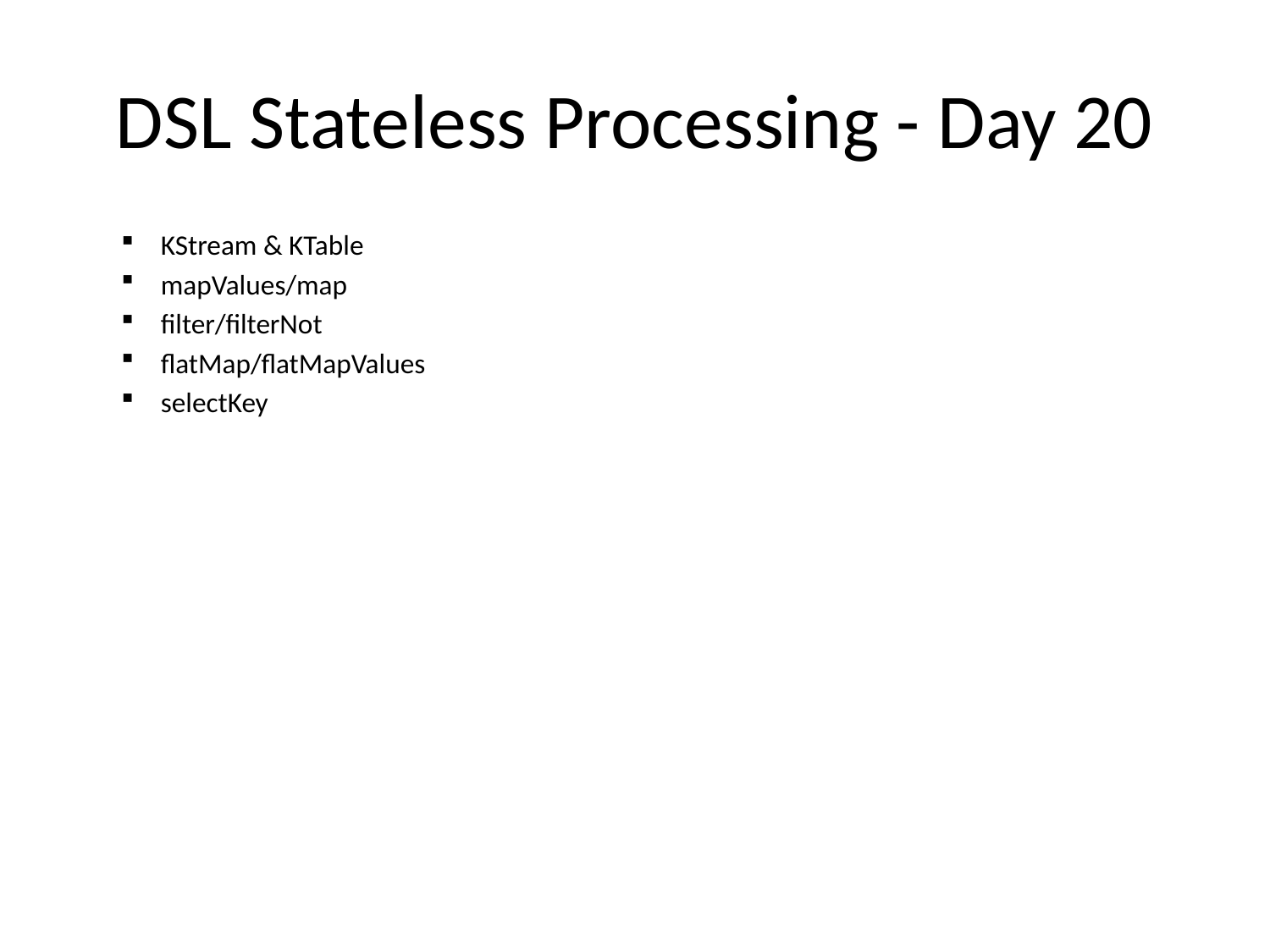

# DSL Stateless Processing - Day 20

KStream & KTable
mapValues/map
filter/filterNot
flatMap/flatMapValues
selectKey